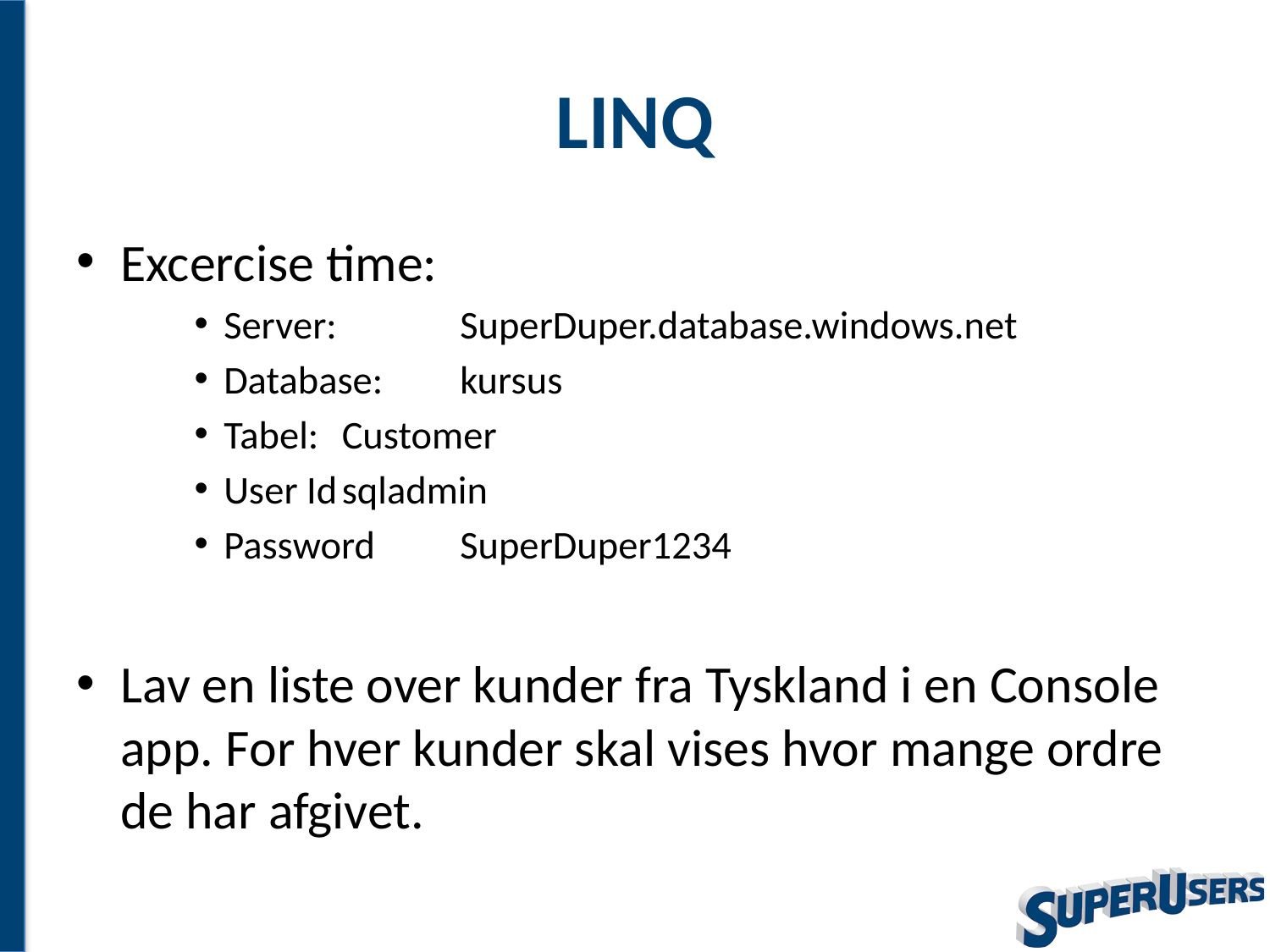

# LINQ
Excercise time:
Server: 			SuperDuper.database.windows.net
Database: 		kursus
Tabel: 			Customer
User Id			sqladmin
Password		SuperDuper1234

Lav en liste over kunder fra Tyskland i en Console app. For hver kunder skal vises hvor mange ordre de har afgivet.